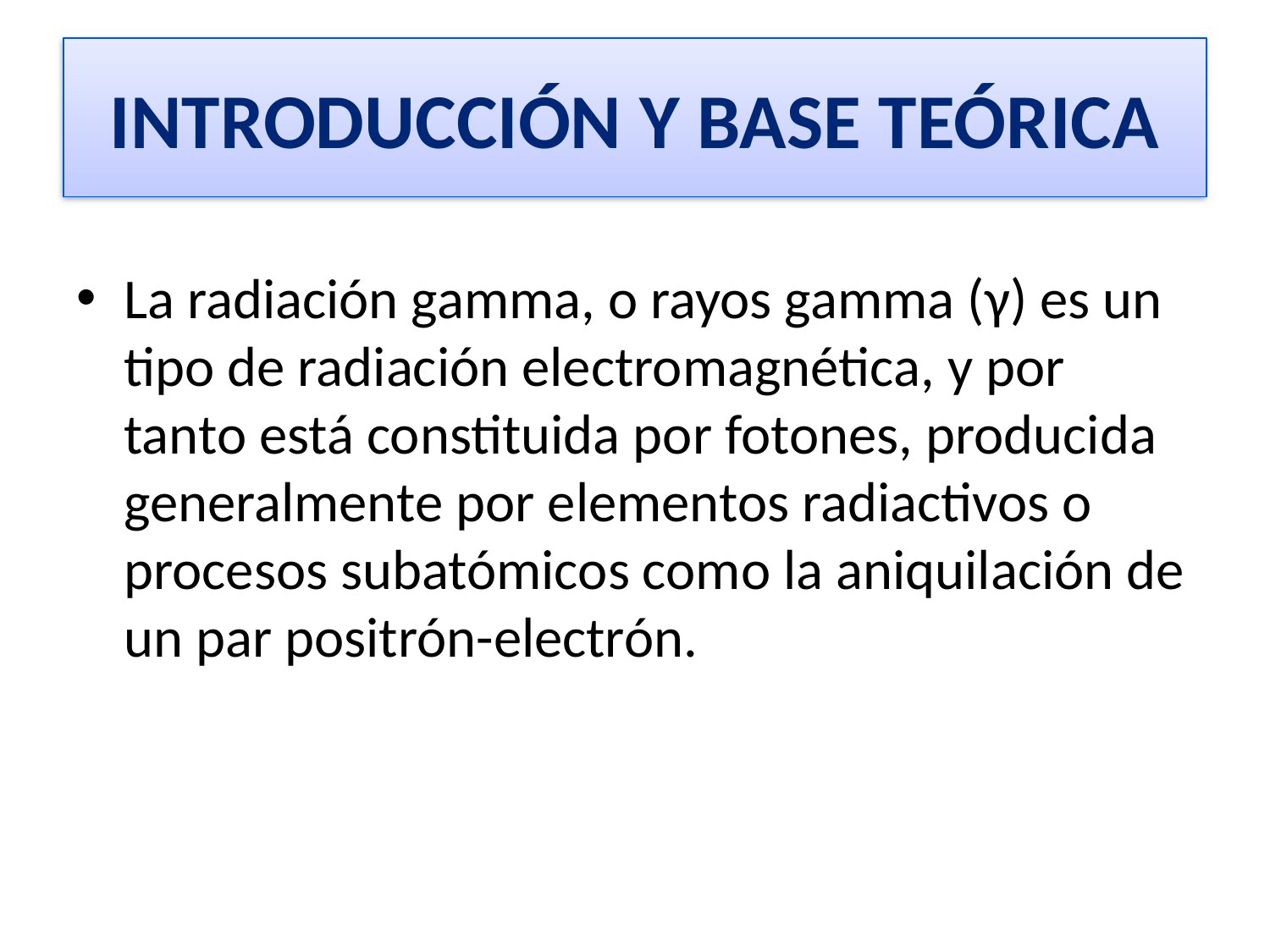

# INTRODUCCIÓN Y BASE TEÓRICA
La radiación gamma, o rayos gamma (γ) es un tipo de radiación electromagnética, y por tanto está constituida por fotones, producida generalmente por elementos radiactivos o procesos subatómicos como la aniquilación de un par positrón-electrón.